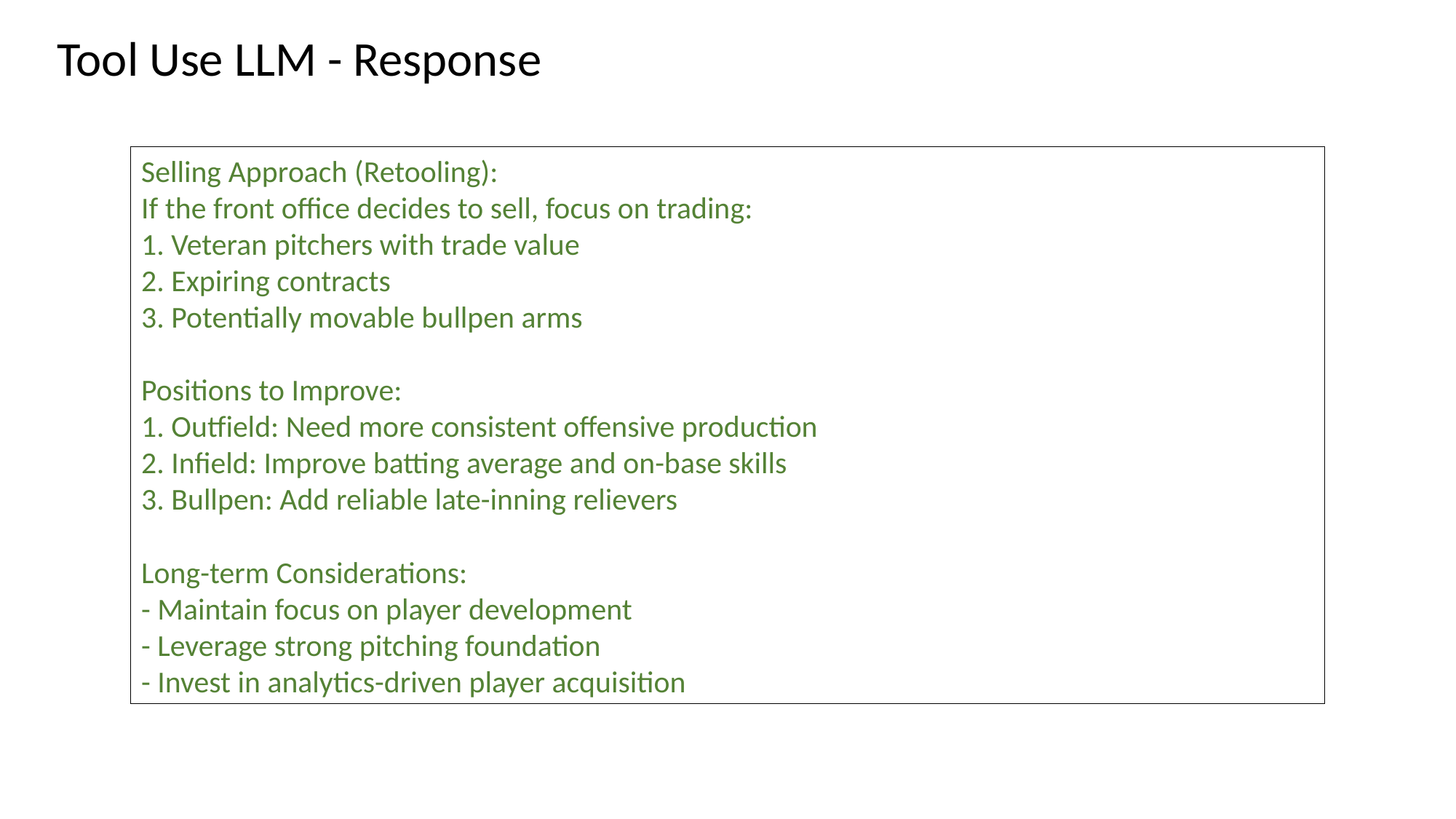

# Tool Use LLM - Response
Selling Approach (Retooling):
If the front office decides to sell, focus on trading:
1. Veteran pitchers with trade value
2. Expiring contracts
3. Potentially movable bullpen arms

Positions to Improve:
1. Outfield: Need more consistent offensive production
2. Infield: Improve batting average and on-base skills
3. Bullpen: Add reliable late-inning relievers

Long-term Considerations:
- Maintain focus on player development
- Leverage strong pitching foundation
- Invest in analytics-driven player acquisition